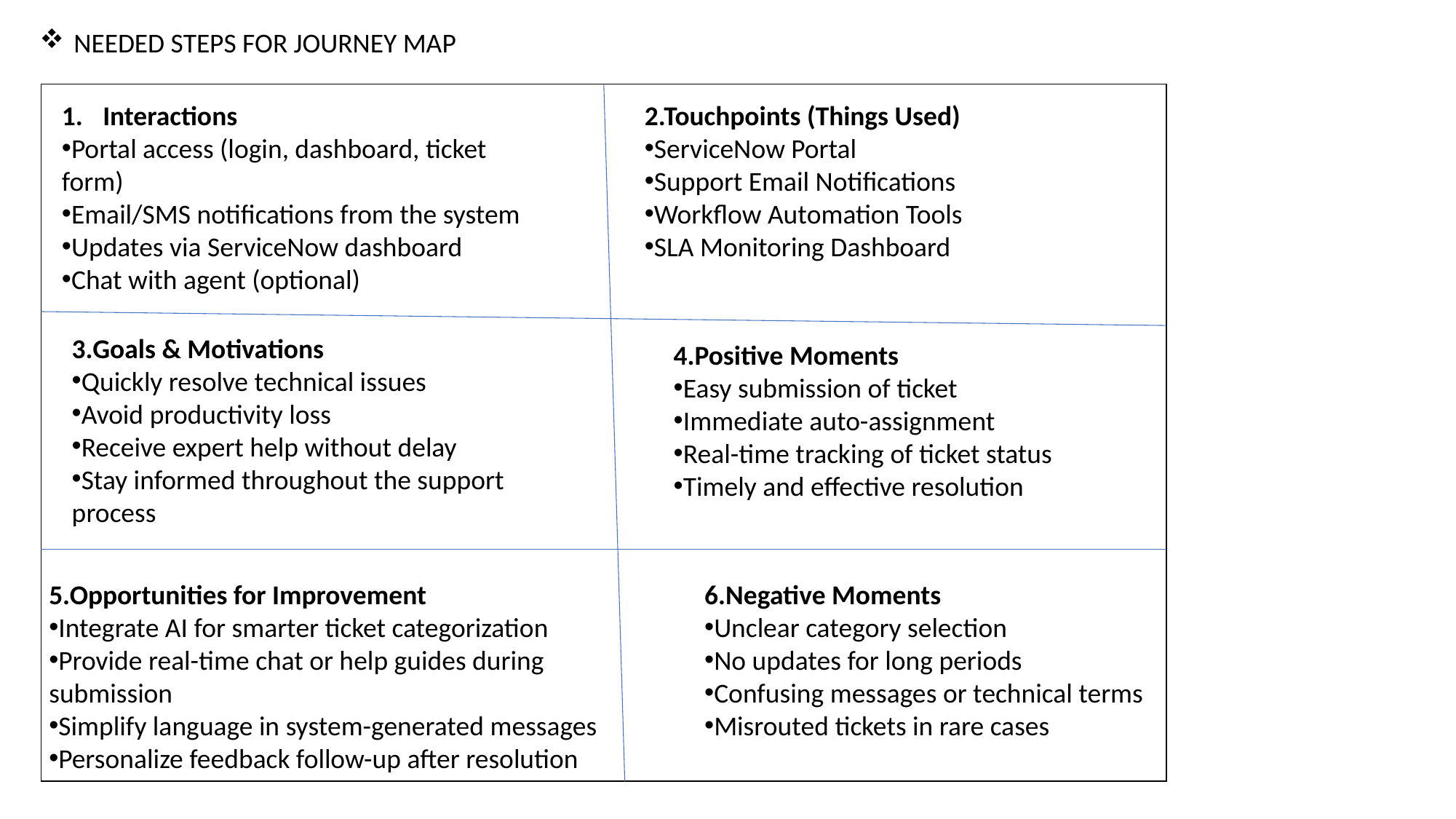

NEEDED STEPS FOR JOURNEY MAP
|  |
| --- |
2.Touchpoints (Things Used)
ServiceNow Portal
Support Email Notifications
Workflow Automation Tools
SLA Monitoring Dashboard
Interactions
Portal access (login, dashboard, ticket form)
Email/SMS notifications from the system
Updates via ServiceNow dashboard
Chat with agent (optional)
3.Goals & Motivations
Quickly resolve technical issues
Avoid productivity loss
Receive expert help without delay
Stay informed throughout the support process
4.Positive Moments
Easy submission of ticket
Immediate auto-assignment
Real-time tracking of ticket status
Timely and effective resolution
5.Opportunities for Improvement
Integrate AI for smarter ticket categorization
Provide real-time chat or help guides during submission
Simplify language in system-generated messages
Personalize feedback follow-up after resolution
6.Negative Moments
Unclear category selection
No updates for long periods
Confusing messages or technical terms
Misrouted tickets in rare cases